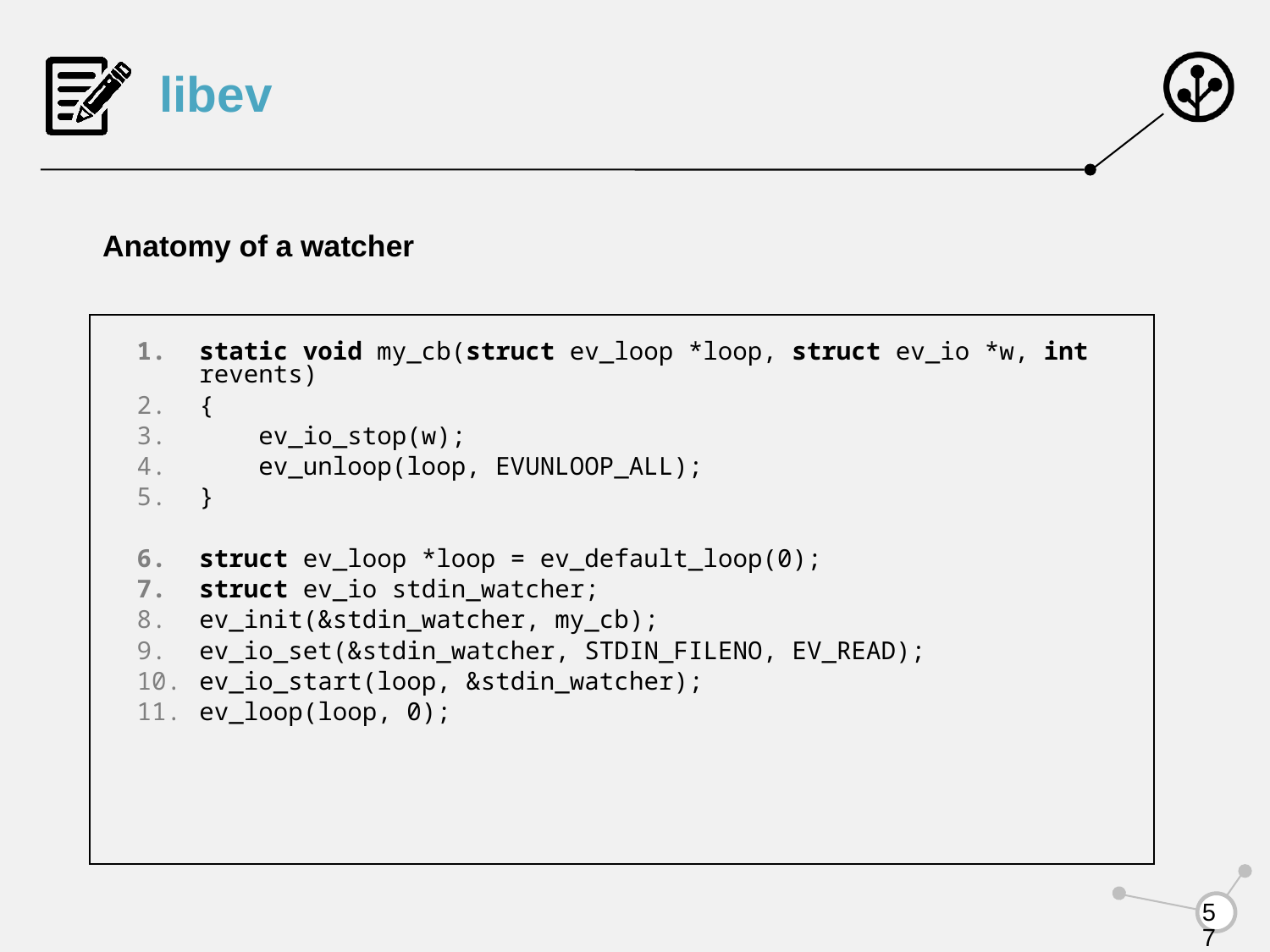

# libev
Anatomy of a watcher
static void my_cb(struct ev_loop *loop, struct ev_io *w, int revents)
{
    ev_io_stop(w);
    ev_unloop(loop, EVUNLOOP_ALL);
}

struct ev_loop *loop = ev_default_loop(0);
struct ev_io stdin_watcher;
ev_init(&stdin_watcher, my_cb);
ev_io_set(&stdin_watcher, STDIN_FILENO, EV_READ);
ev_io_start(loop, &stdin_watcher);
ev_loop(loop, 0);
57